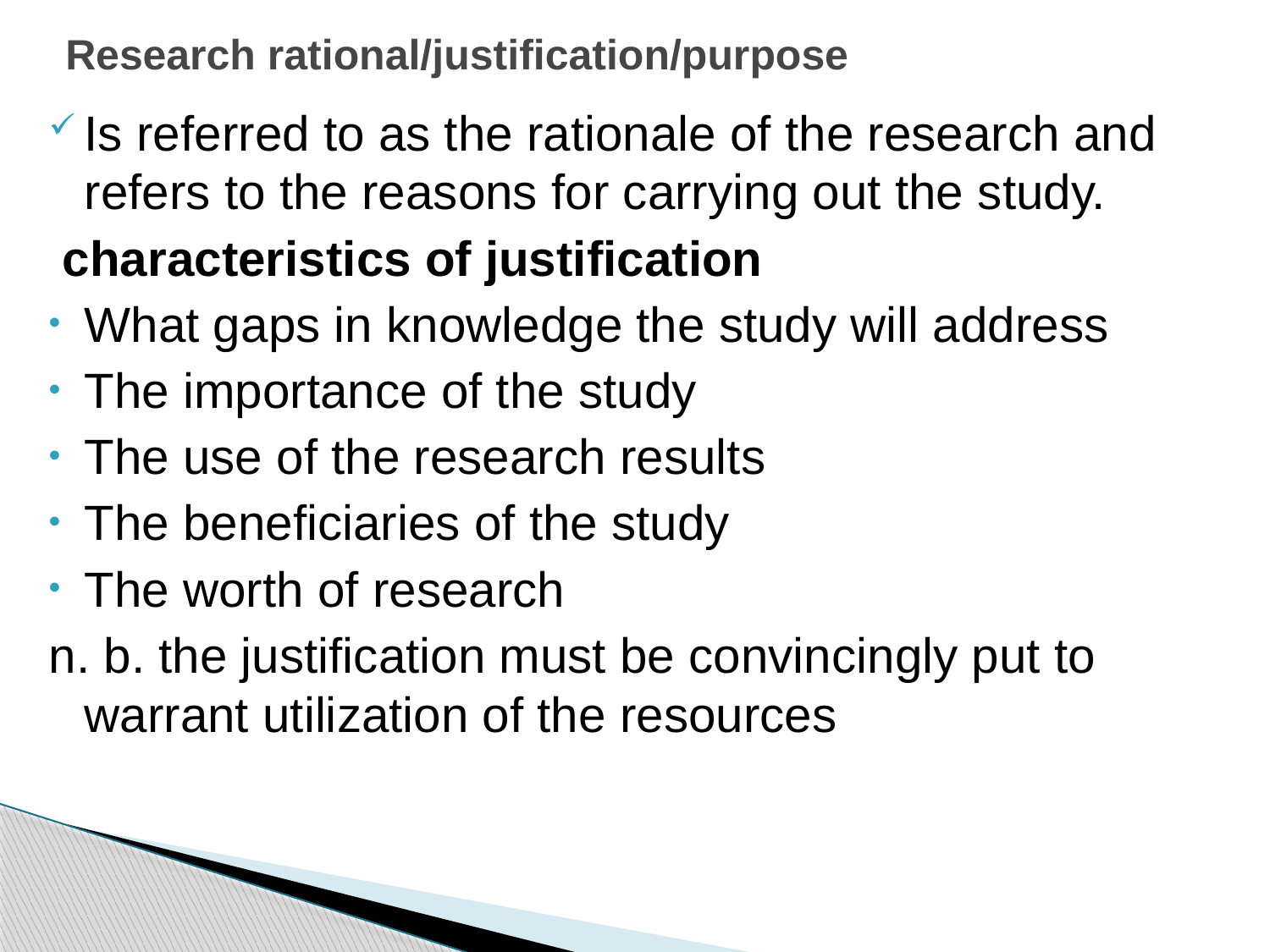

# Research rational/justification/purpose
Is referred to as the rationale of the research and refers to the reasons for carrying out the study.
 characteristics of justification
What gaps in knowledge the study will address
The importance of the study
The use of the research results
The beneficiaries of the study
The worth of research
n. b. the justification must be convincingly put to warrant utilization of the resources